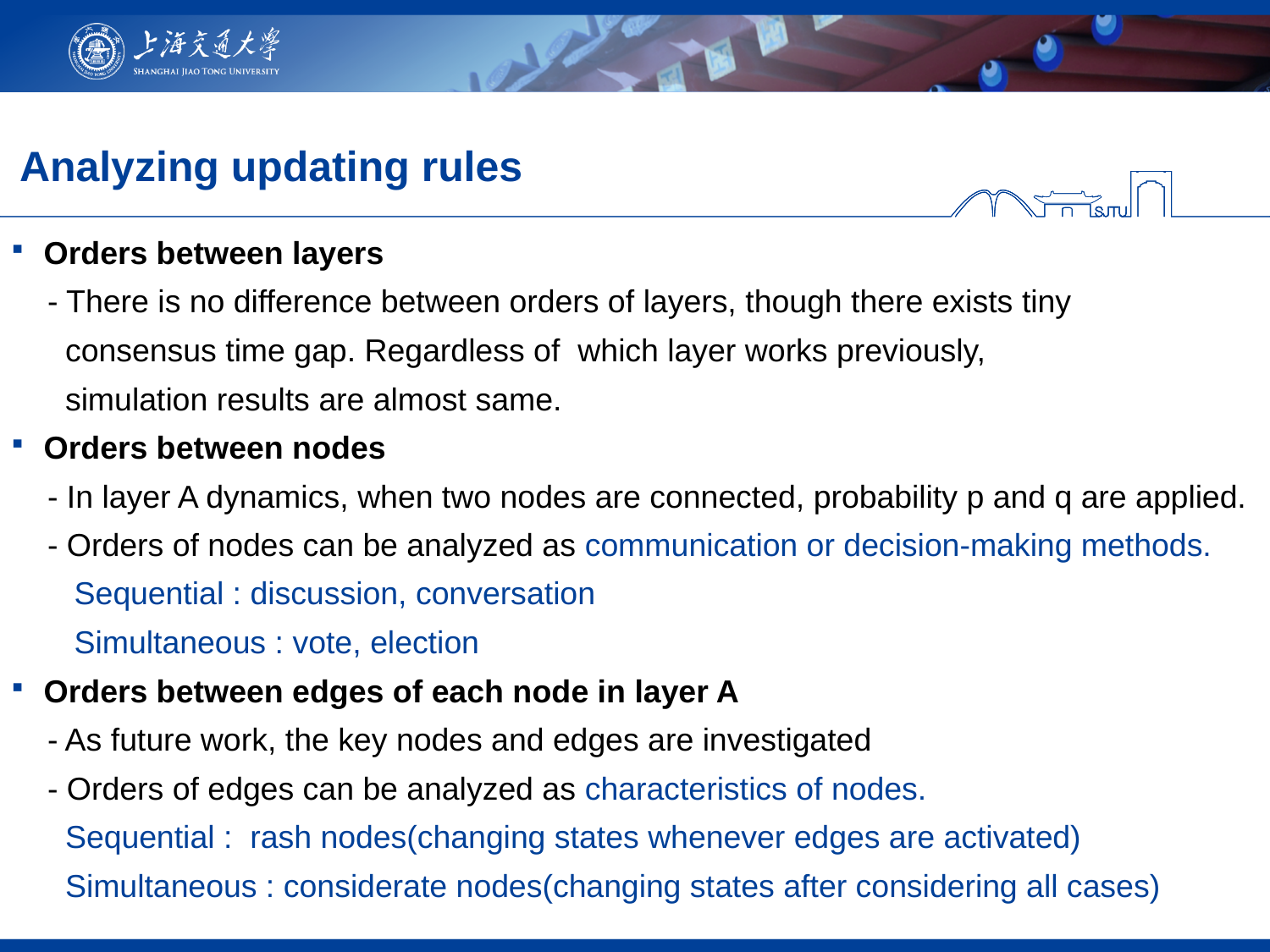

# Analyzing updating rules
Orders between layers
    - There is no difference between orders of layers, though there exists tiny
      consensus time gap. Regardless of  which layer works previously,
      simulation results are almost same.
Orders between nodes
    - In layer A dynamics, when two nodes are connected, probability p and q are applied.
    - Orders of nodes can be analyzed as communication or decision-making methods.
       Sequential : discussion, conversation
       Simultaneous : vote, election
Orders between edges of each node in layer A
    - As future work, the key nodes and edges are investigated
    - Orders of edges can be analyzed as characteristics of nodes.
      Sequential :  rash nodes(changing states whenever edges are activated)
      Simultaneous : considerate nodes(changing states after considering all cases)